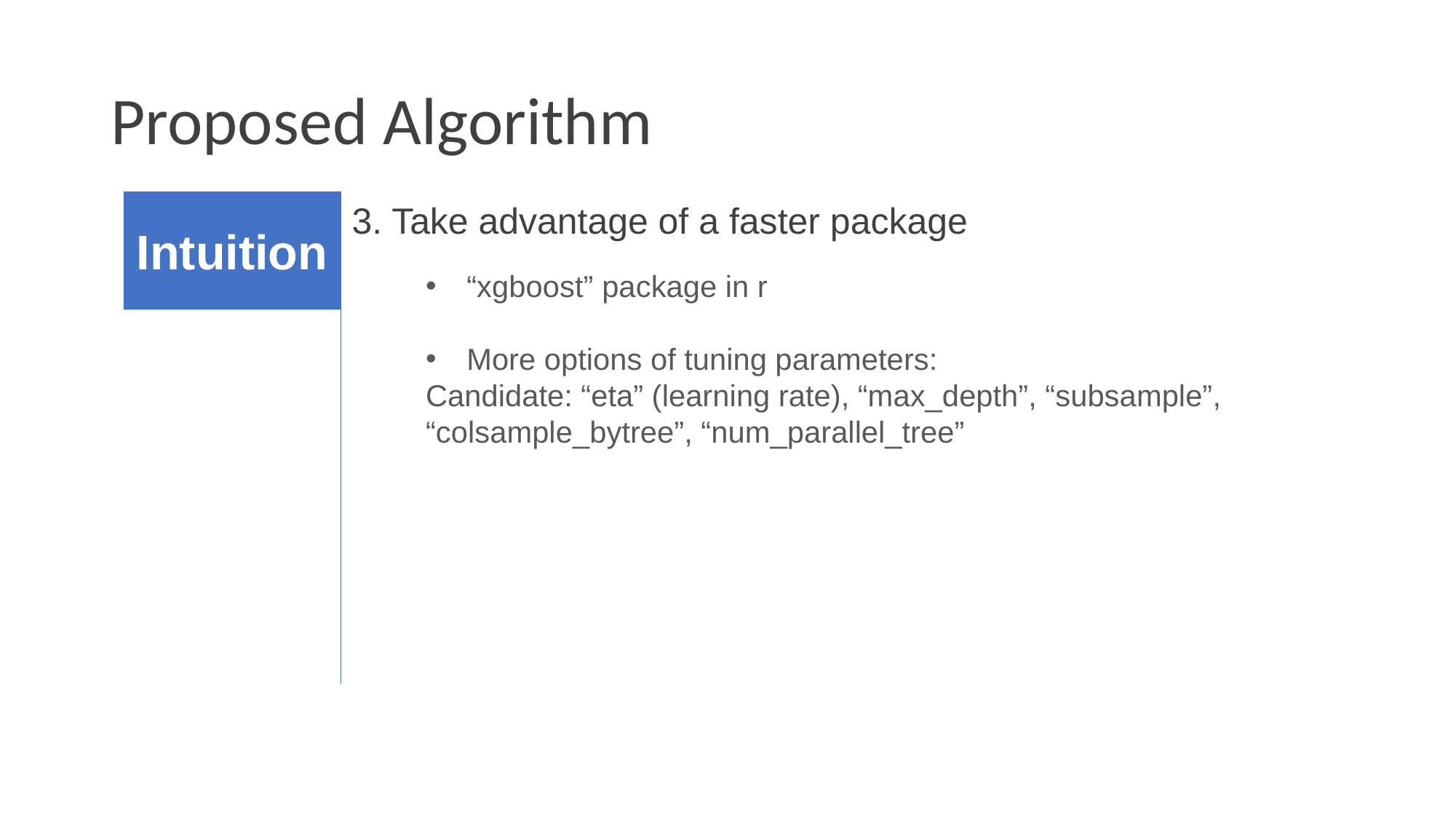

# Proposed Algorithm
Intuition
3. Take advantage of a faster package
“xgboost” package in r

More options of tuning parameters:
Candidate: “eta” (learning rate), “max_depth”, “subsample”, “colsample_bytree”, “num_parallel_tree”